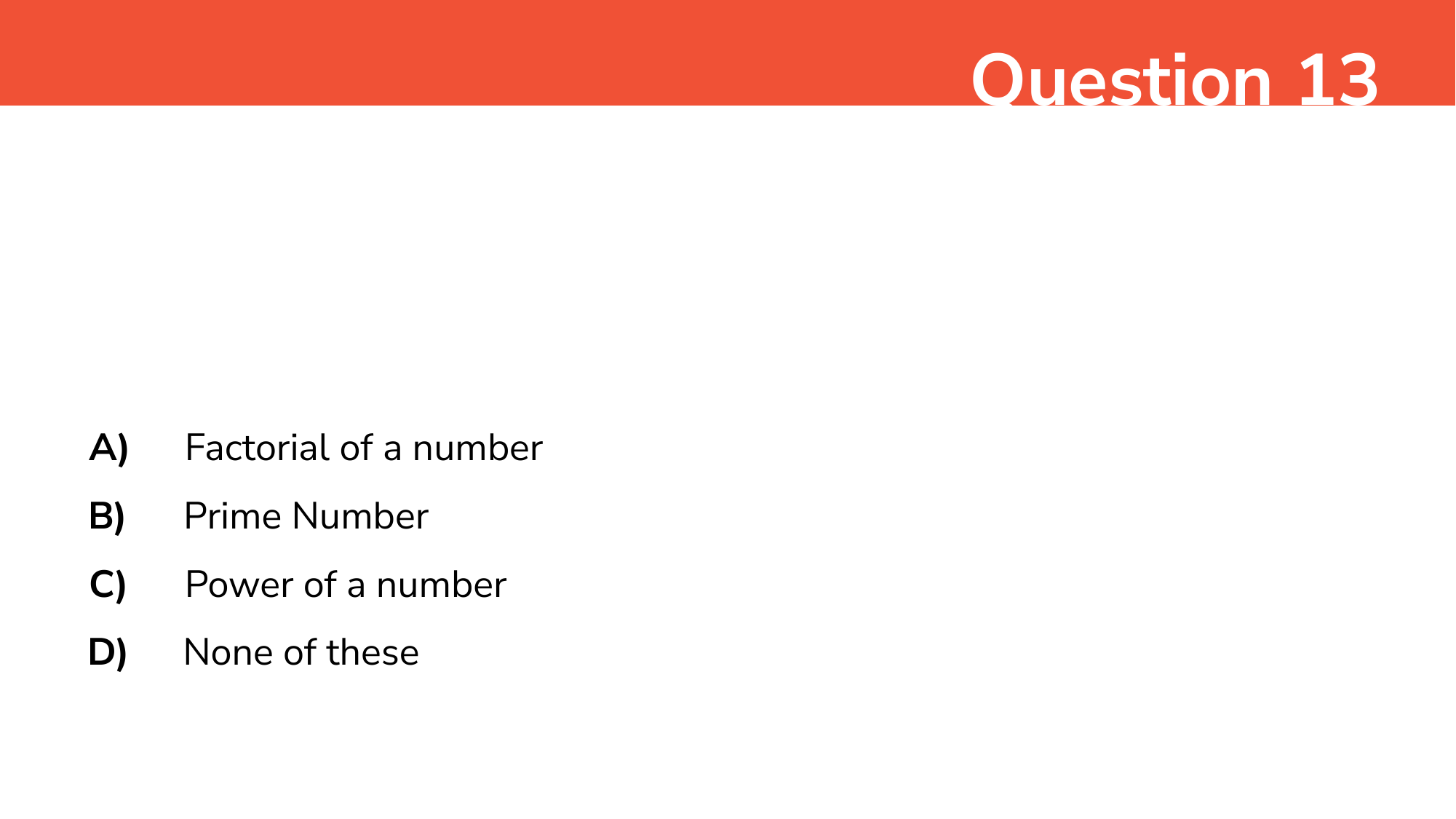

Question 13
A)
Factorial of a number
B)
Prime Number
C)
Power of a number
D)
None of these